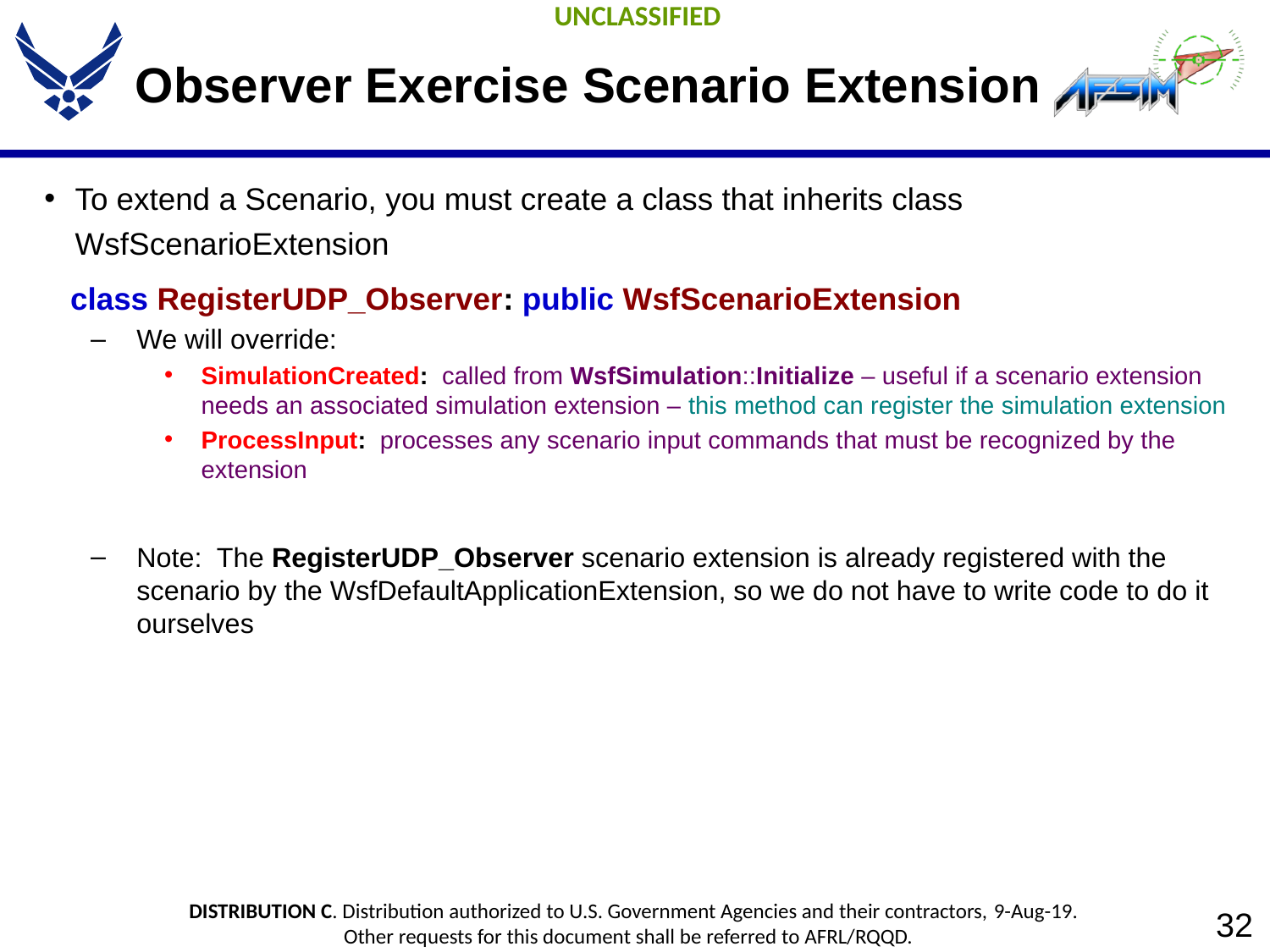

# Observer Exercise Scenario Extension
To extend a Scenario, you must create a class that inherits class WsfScenarioExtension
   class RegisterUDP_Observer: public WsfScenarioExtension
We will override:
SimulationCreated:  called from WsfSimulation::Initialize – useful if a scenario extension needs an associated simulation extension – this method can register the simulation extension
ProcessInput:  processes any scenario input commands that must be recognized by the extension

Note:  The RegisterUDP_Observer scenario extension is already registered with the scenario by the WsfDefaultApplicationExtension, so we do not have to write code to do it ourselves